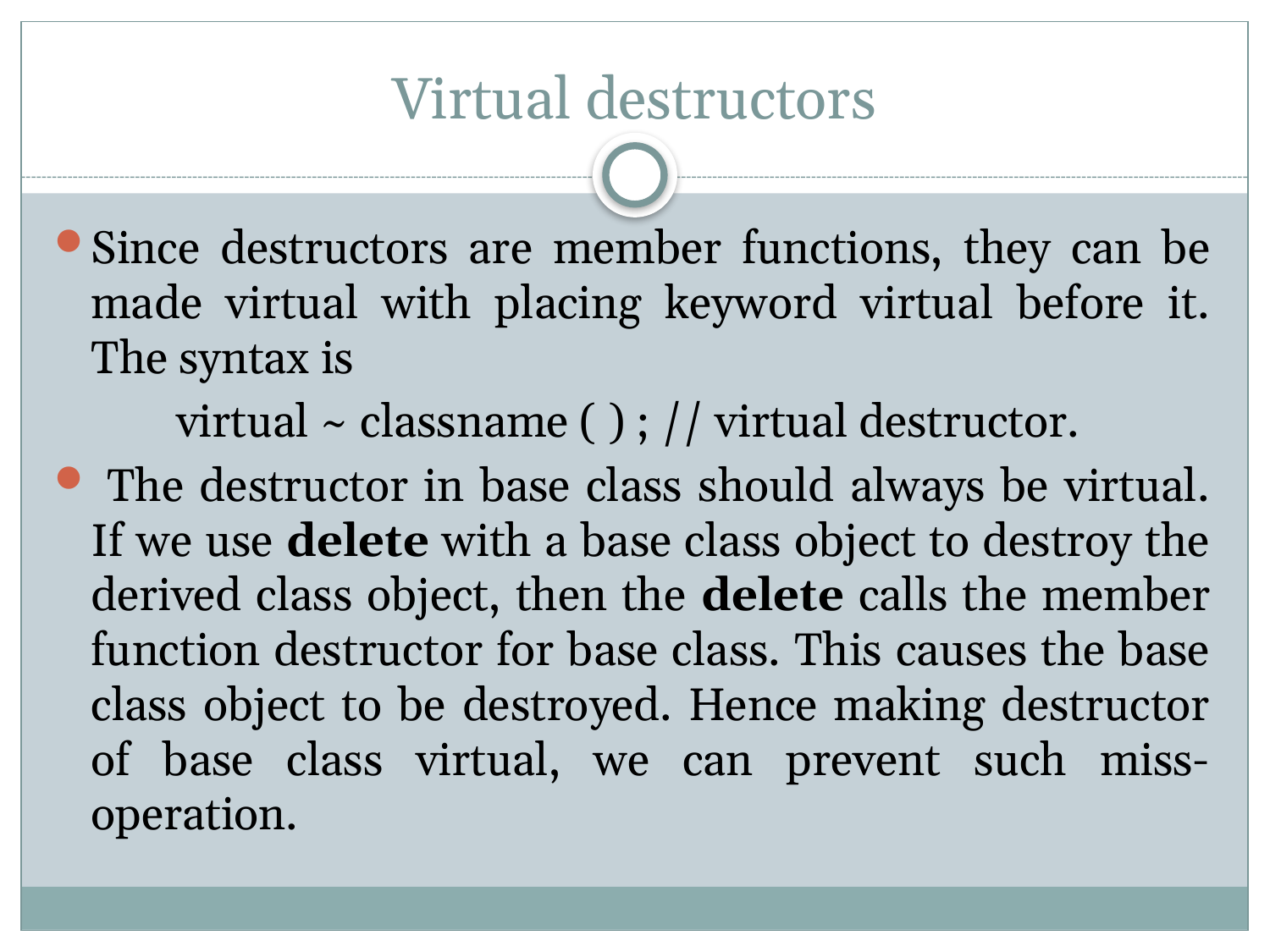

# Virtual destructors
Since destructors are member functions, they can be made virtual with placing keyword virtual before it. The syntax is
	virtual ~ classname ( ) ; // virtual destructor.
 The destructor in base class should always be virtual. If we use delete with a base class object to destroy the derived class object, then the delete calls the member function destructor for base class. This causes the base class object to be destroyed. Hence making destructor of base class virtual, we can prevent such miss-operation.